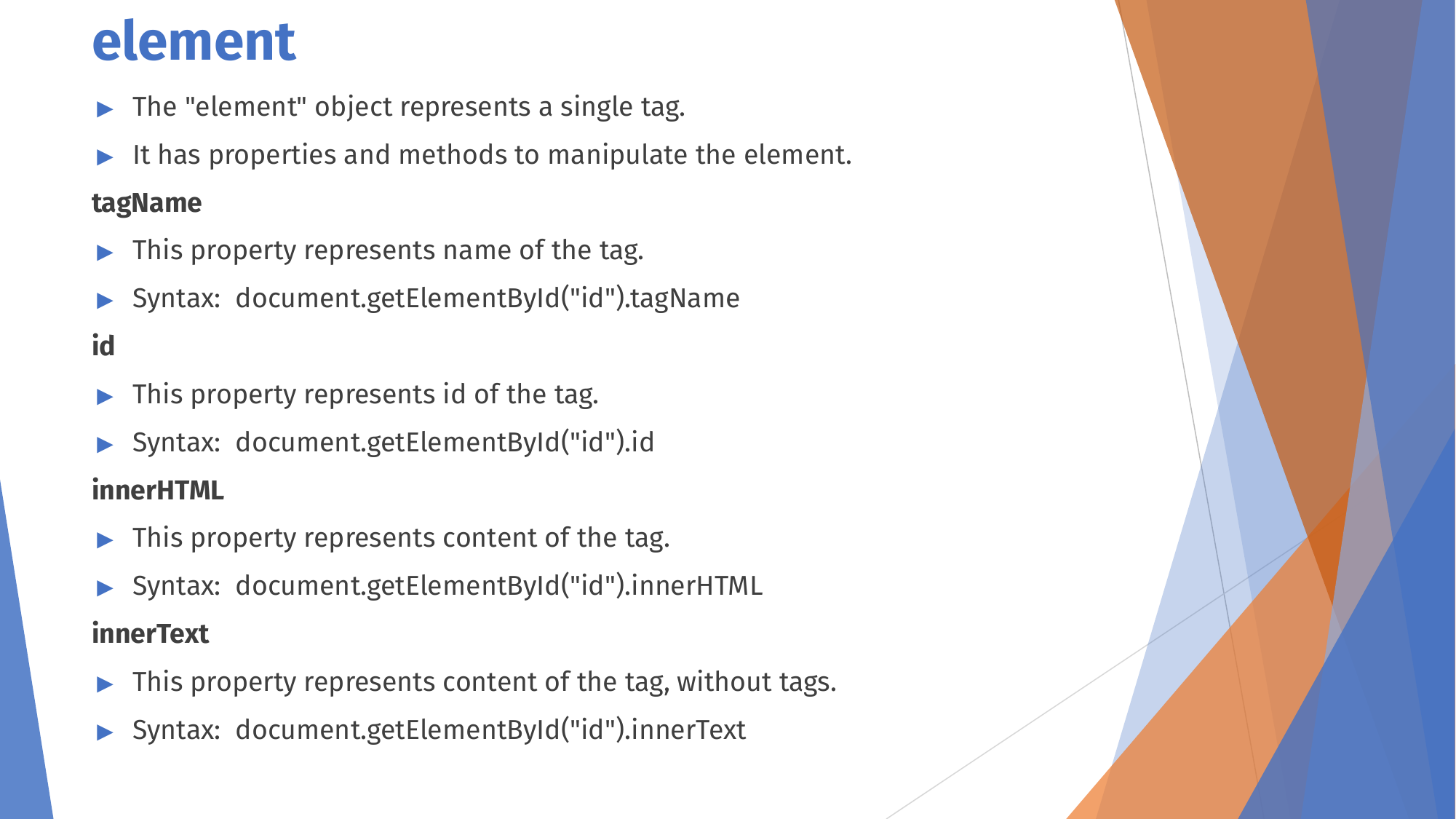

# element
The "element" object represents a single tag.
It has properties and methods to manipulate the element.
tagName
This property represents name of the tag.
Syntax:  document.getElementById("id").tagName
id
This property represents id of the tag.
Syntax:  document.getElementById("id").id
innerHTML
This property represents content of the tag.
Syntax:  document.getElementById("id").innerHTML
innerText
This property represents content of the tag, without tags.
Syntax:  document.getElementById("id").innerText